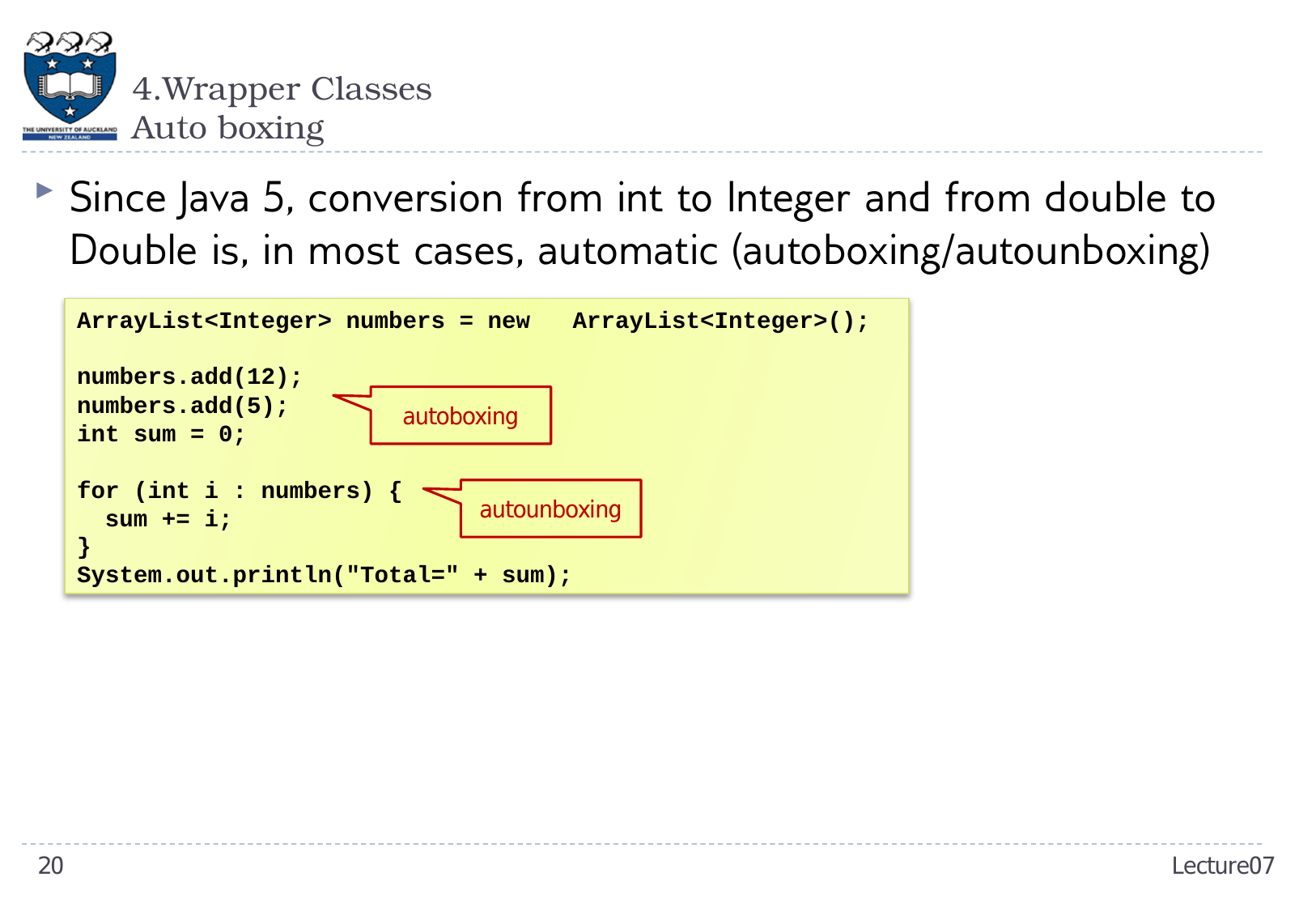

# 4.Wrapper Classes Auto boxing
Since Java 5, conversion from int to Integer and from double to Double is, in most cases, automatic (autoboxing/autounboxing)

ArrayList<Integer> numbers = new   ArrayList<Integer>();

numbers.add(12);
numbers.add(5);
int sum = 0;

for (int i : numbers) {
  sum += i;
}
System.out.println("Total=" + sum);
autoboxing
autounboxing
20
Lecture07